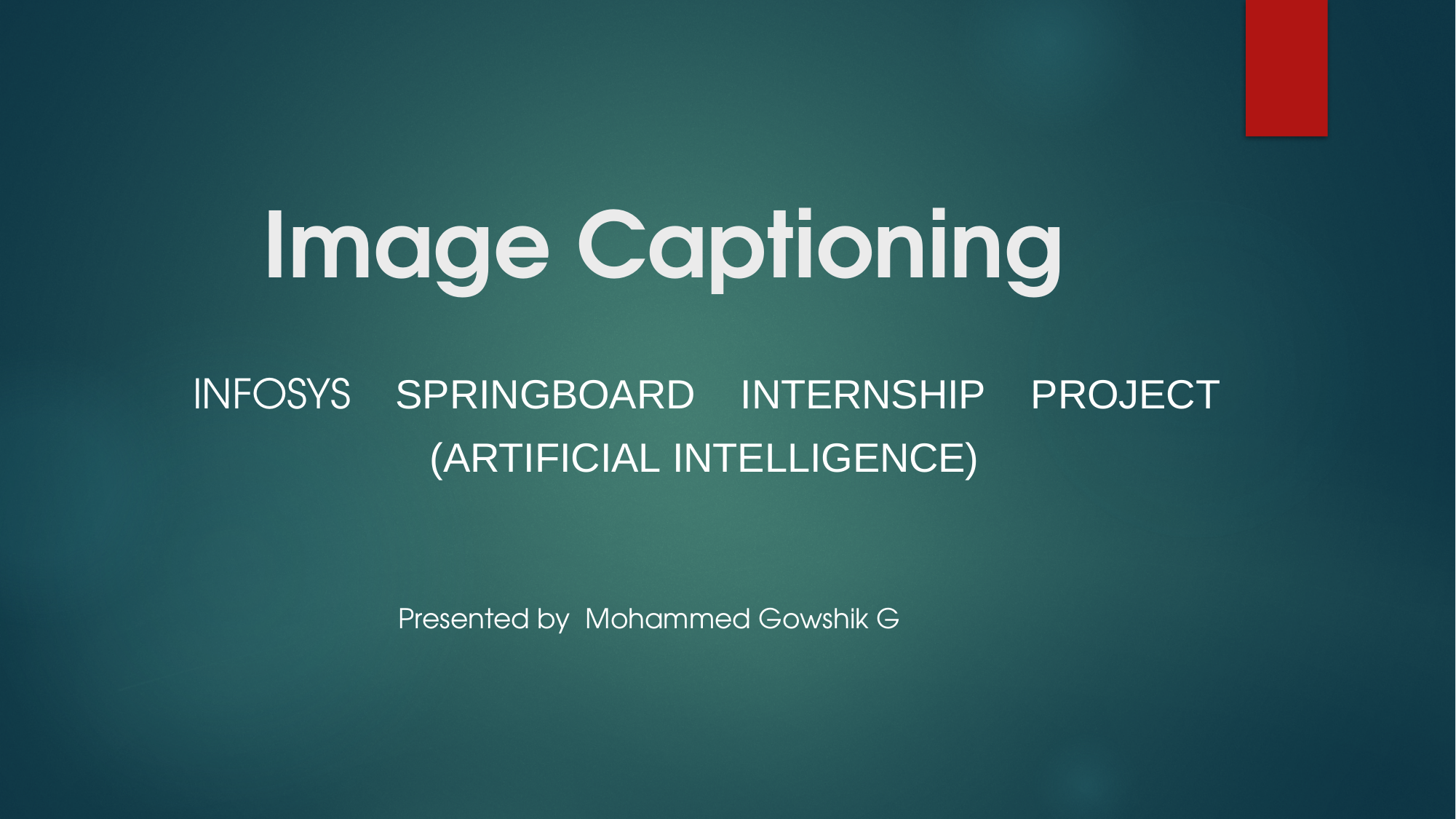

# Image Captioning
Infosys    SpringBoard    Internship    Project
                     (Artificial Intelligence)

Presented by  Mohammed Gowshik G